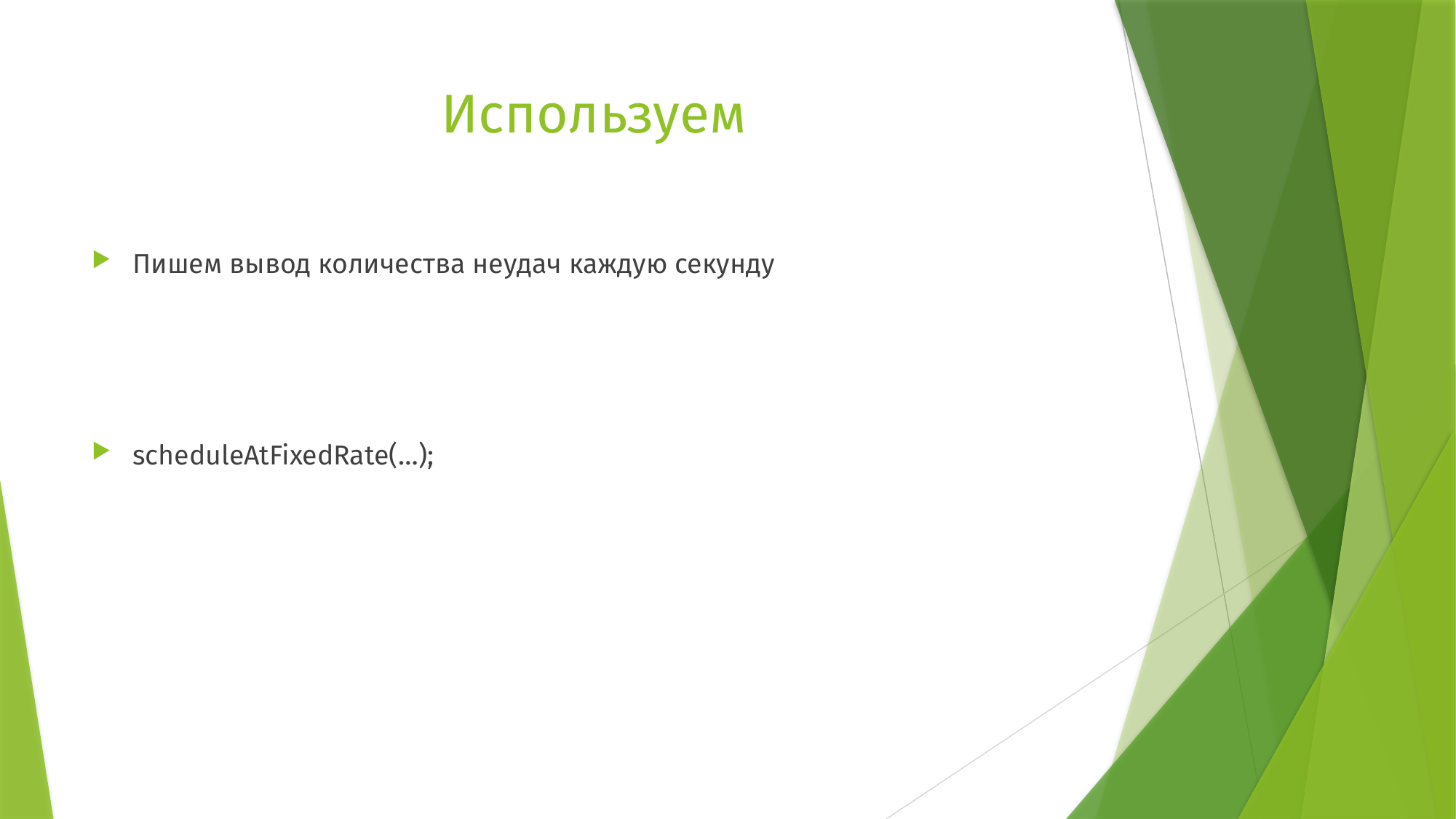

# Используем
Пишем вывод количества неудач каждую секунду

scheduleAtFixedRate(…);